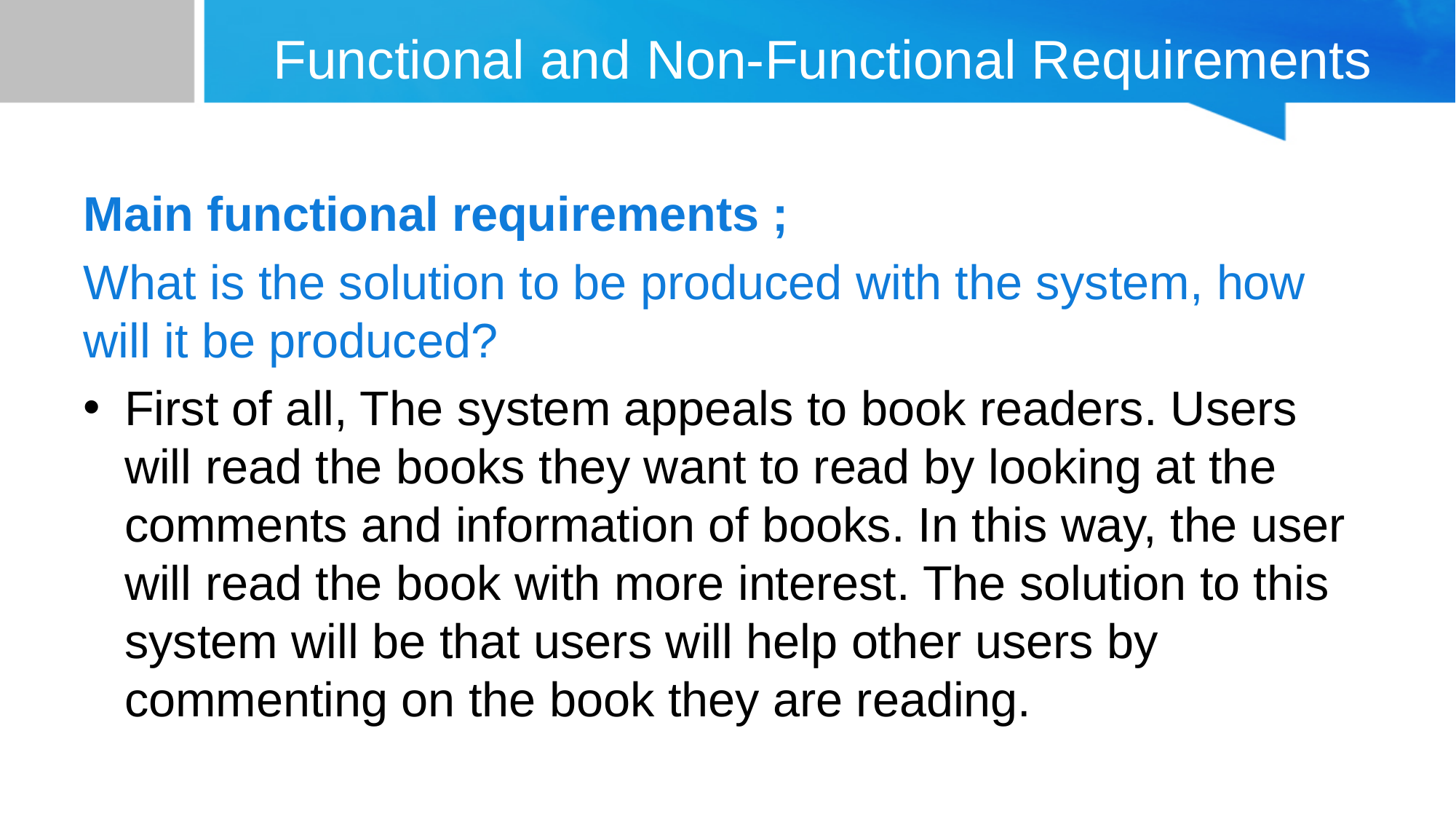

# Functional and Non-Functional Requirements
Main functional requirements ;
What is the solution to be produced with the system, how will it be produced?
First of all, The system appeals to book readers. Users will read the books they want to read by looking at the comments and information of books. In this way, the user will read the book with more interest. The solution to this system will be that users will help other users by commenting on the book they are reading.